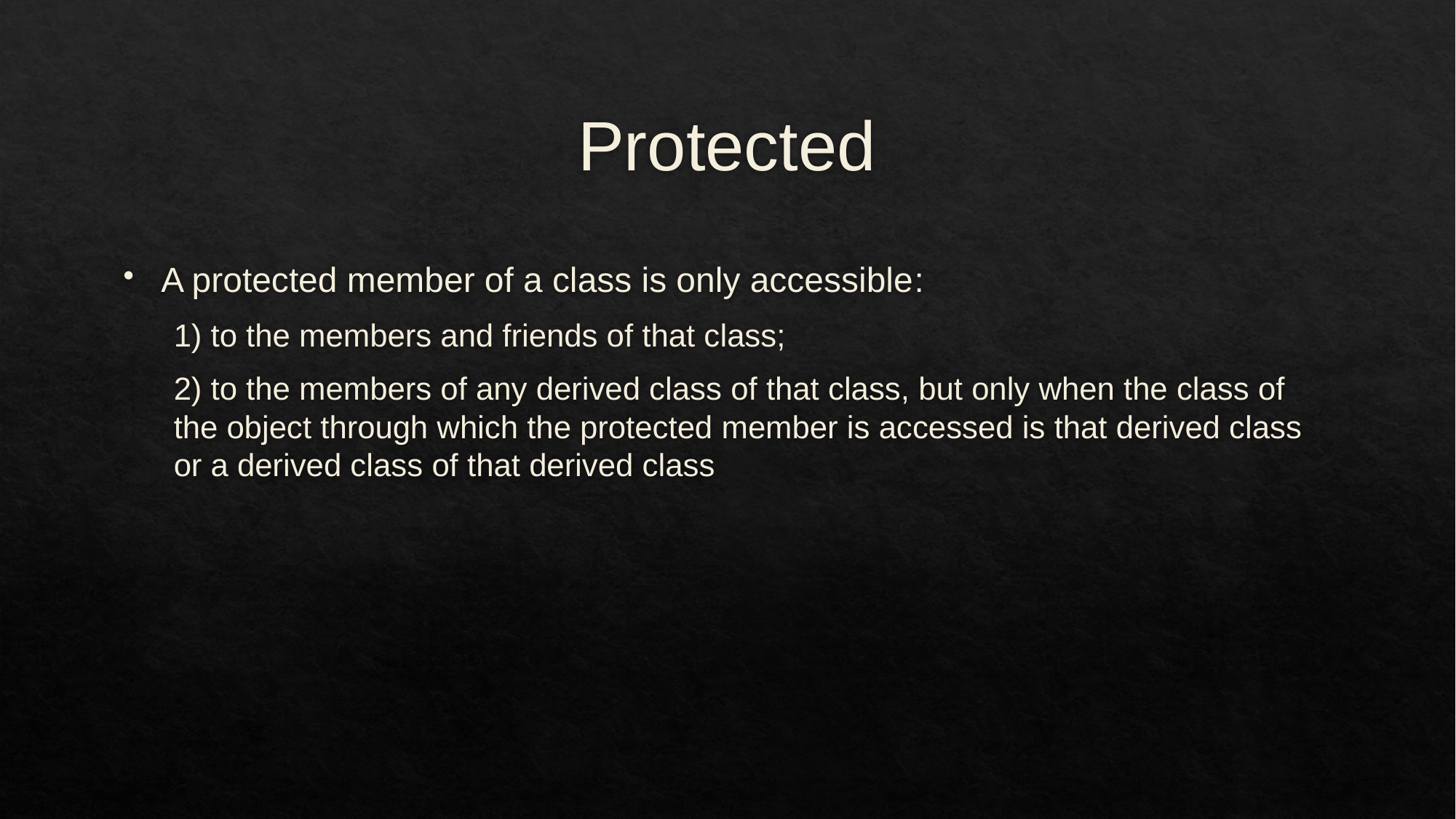

# Protected
A protected member of a class is only accessible:
1) to the members and friends of that class;
2) to the members of any derived class of that class, but only when the class of the object through which the protected member is accessed is that derived class or a derived class of that derived class